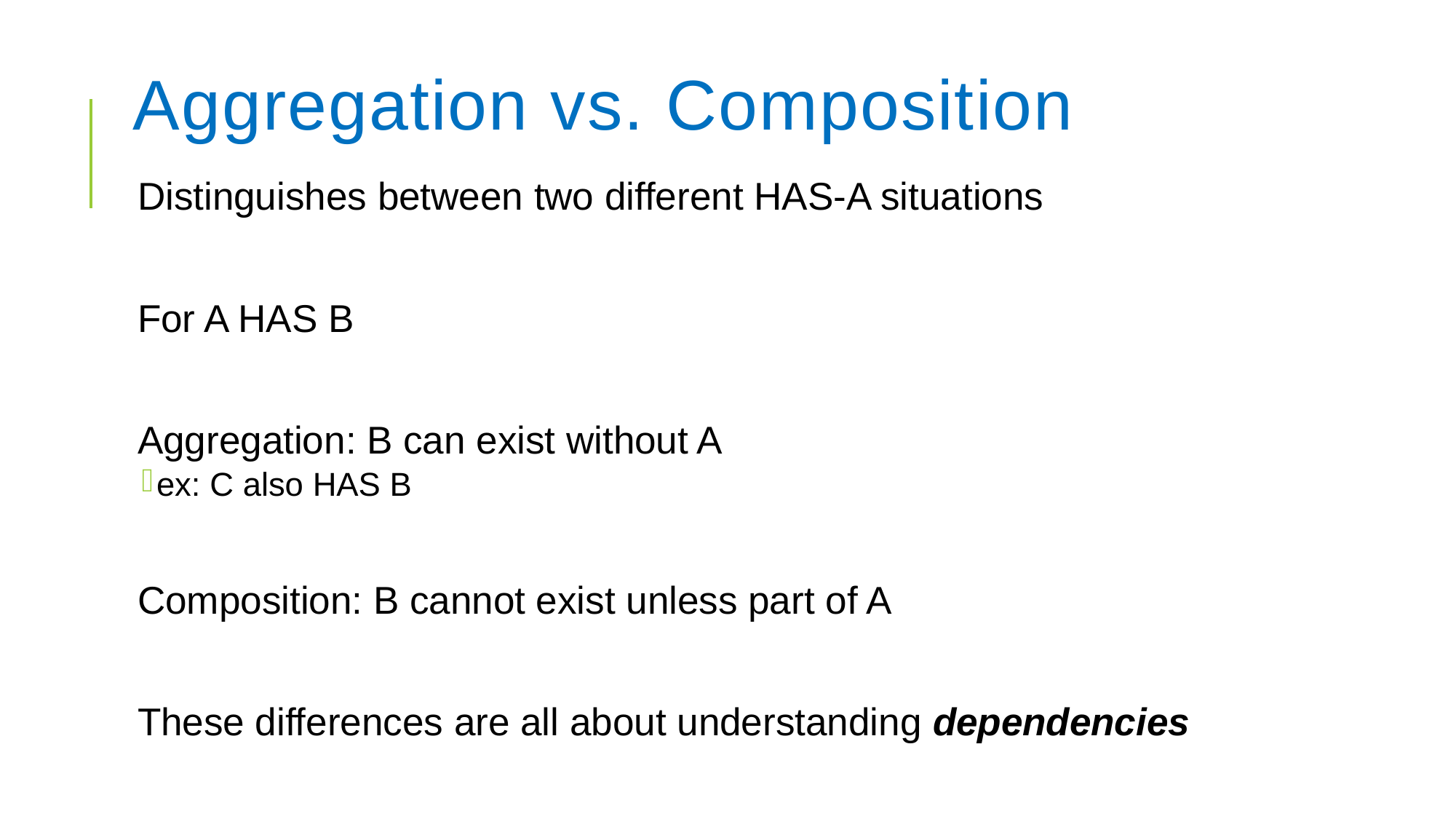

# Aggregation vs. Composition
Distinguishes between two different HAS-A situations

For A HAS B

Aggregation: B can exist without A
ex: C also HAS B

Composition: B cannot exist unless part of A

These differences are all about understanding dependencies